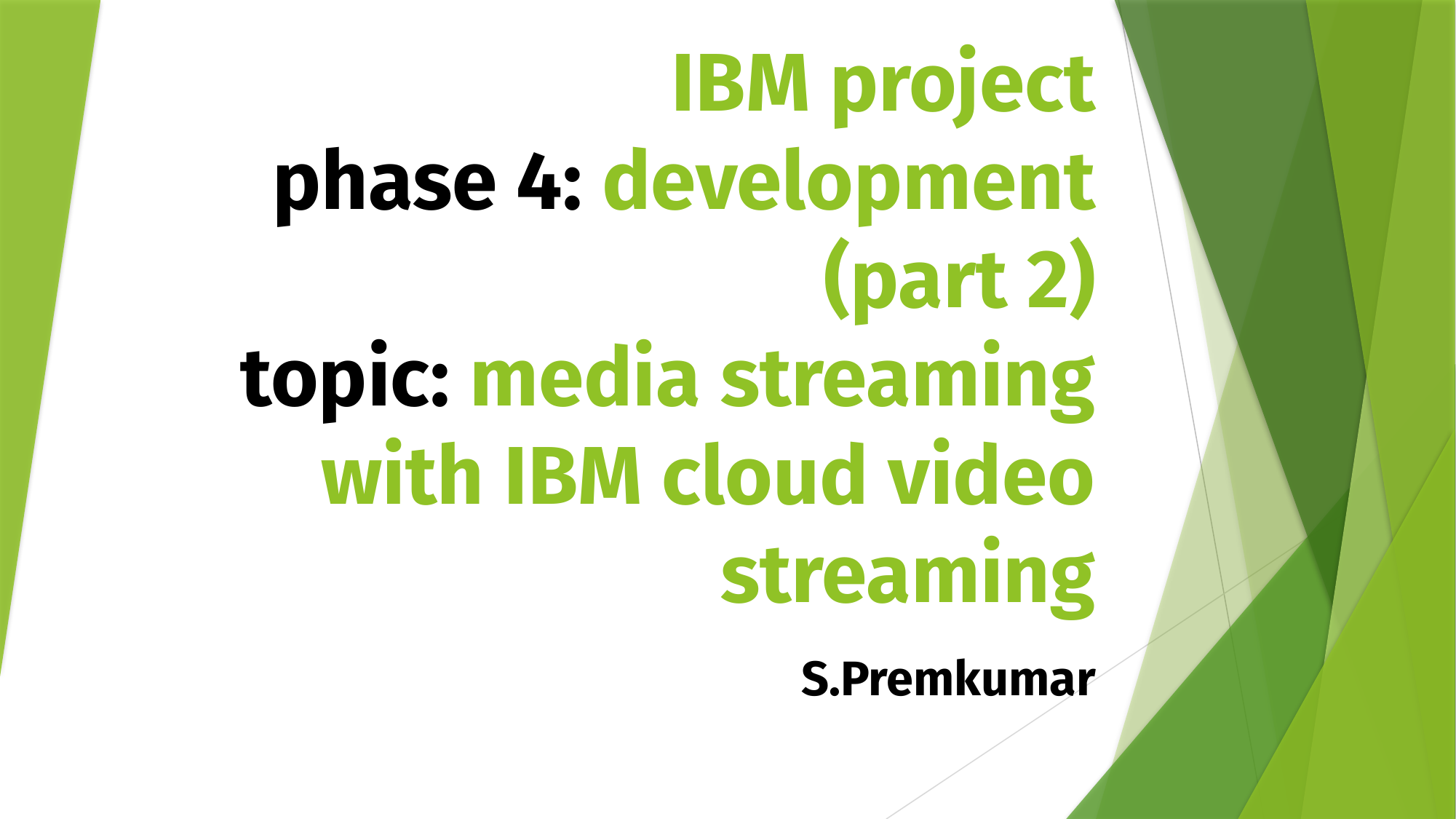

# IBM project phase 4: development (part 2) topic: media streaming with IBM cloud video streaming
S.Premkumar